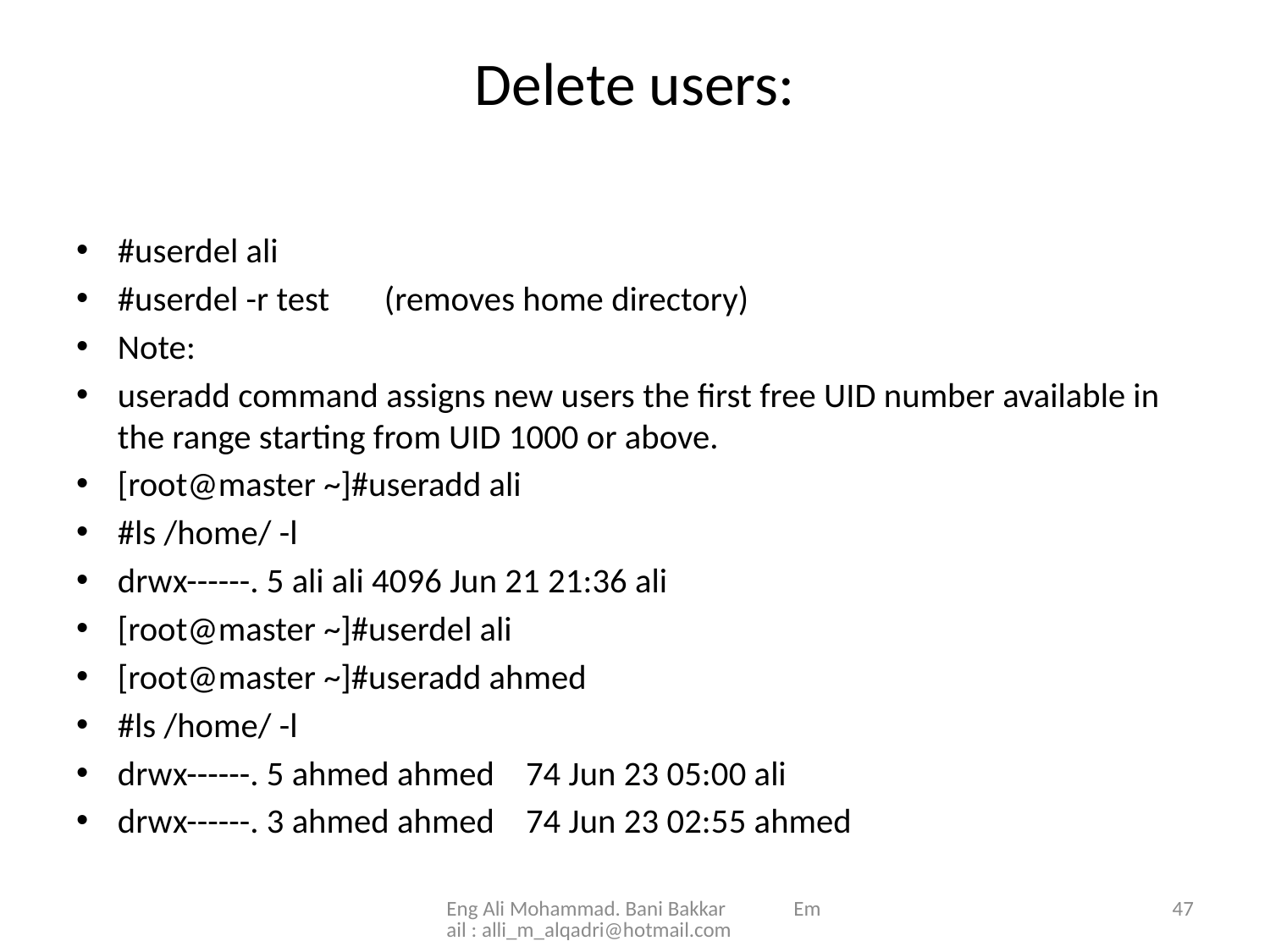

# Delete users:
#userdel ali
#userdel -r test       (removes home directory)
Note:
useradd command assigns new users the first free UID number available in the range starting from UID 1000 or above.
[root@master ~]#useradd ali
#ls /home/ -l
drwx------. 5 ali ali 4096 Jun 21 21:36 ali
[root@master ~]#userdel ali
[root@master ~]#useradd ahmed
#ls /home/ -l
drwx------. 5 ahmed ahmed    74 Jun 23 05:00 ali
drwx------. 3 ahmed ahmed    74 Jun 23 02:55 ahmed
Eng Ali Mohammad. Bani Bakkar              Email : alli_m_alqadri@hotmail.com
47